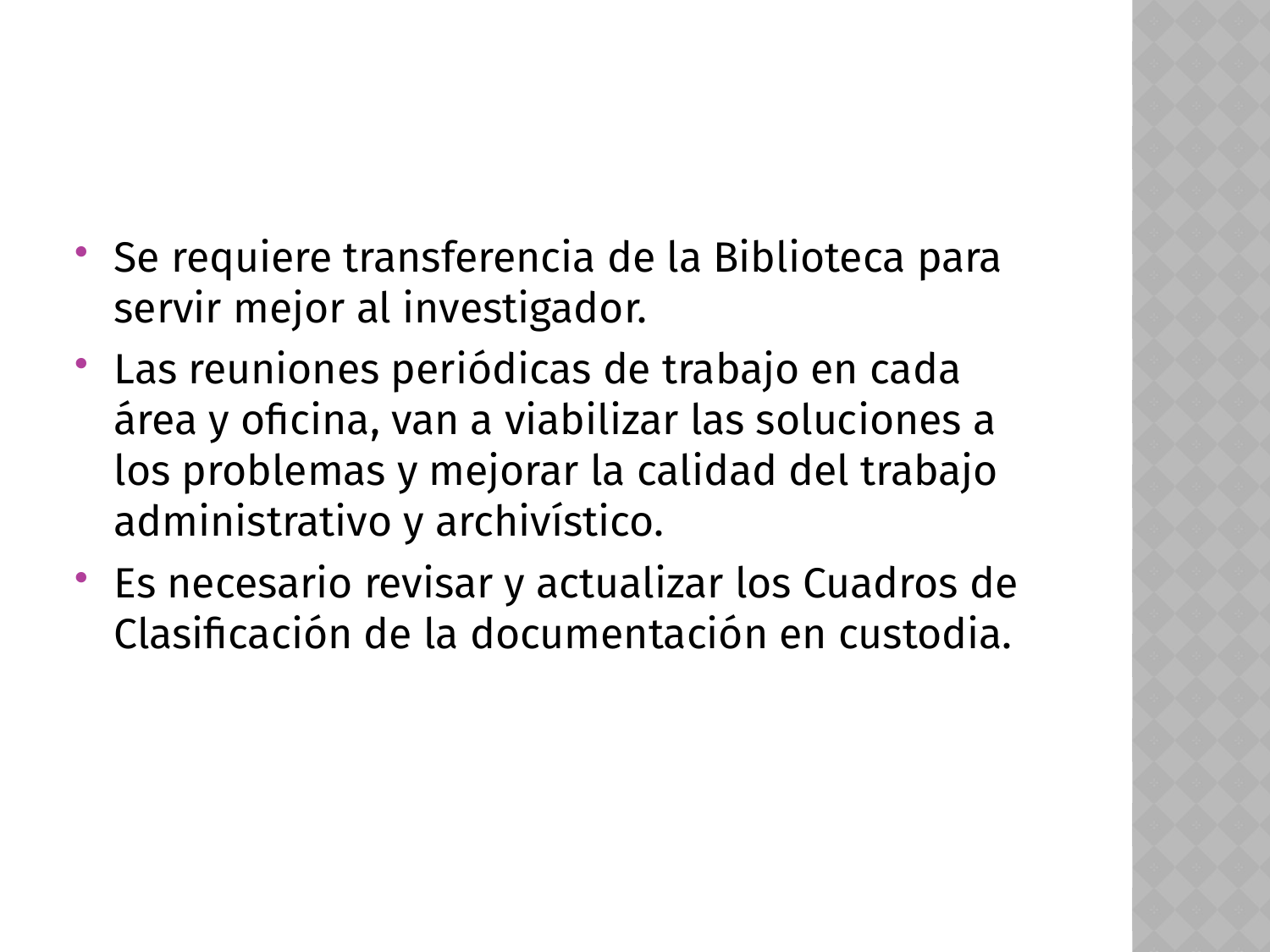

#
Se requiere transferencia de la Biblioteca para servir mejor al investigador.
Las reuniones periódicas de trabajo en cada área y oficina, van a viabilizar las soluciones a los problemas y mejorar la calidad del trabajo administrativo y archivístico.
Es necesario revisar y actualizar los Cuadros de Clasificación de la documentación en custodia.